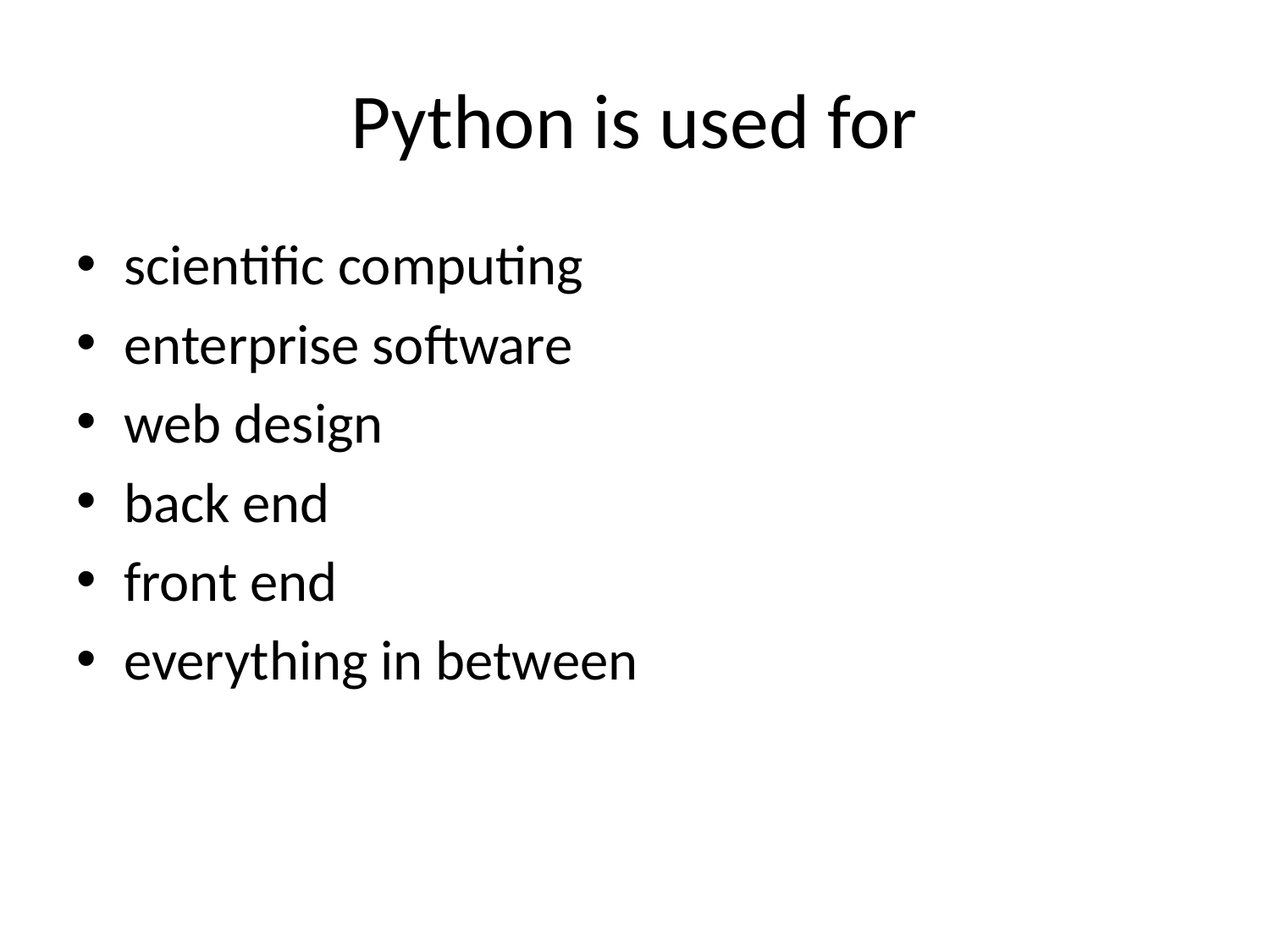

# Python is used for
scientific computing
enterprise software
web design
back end
front end
everything in between